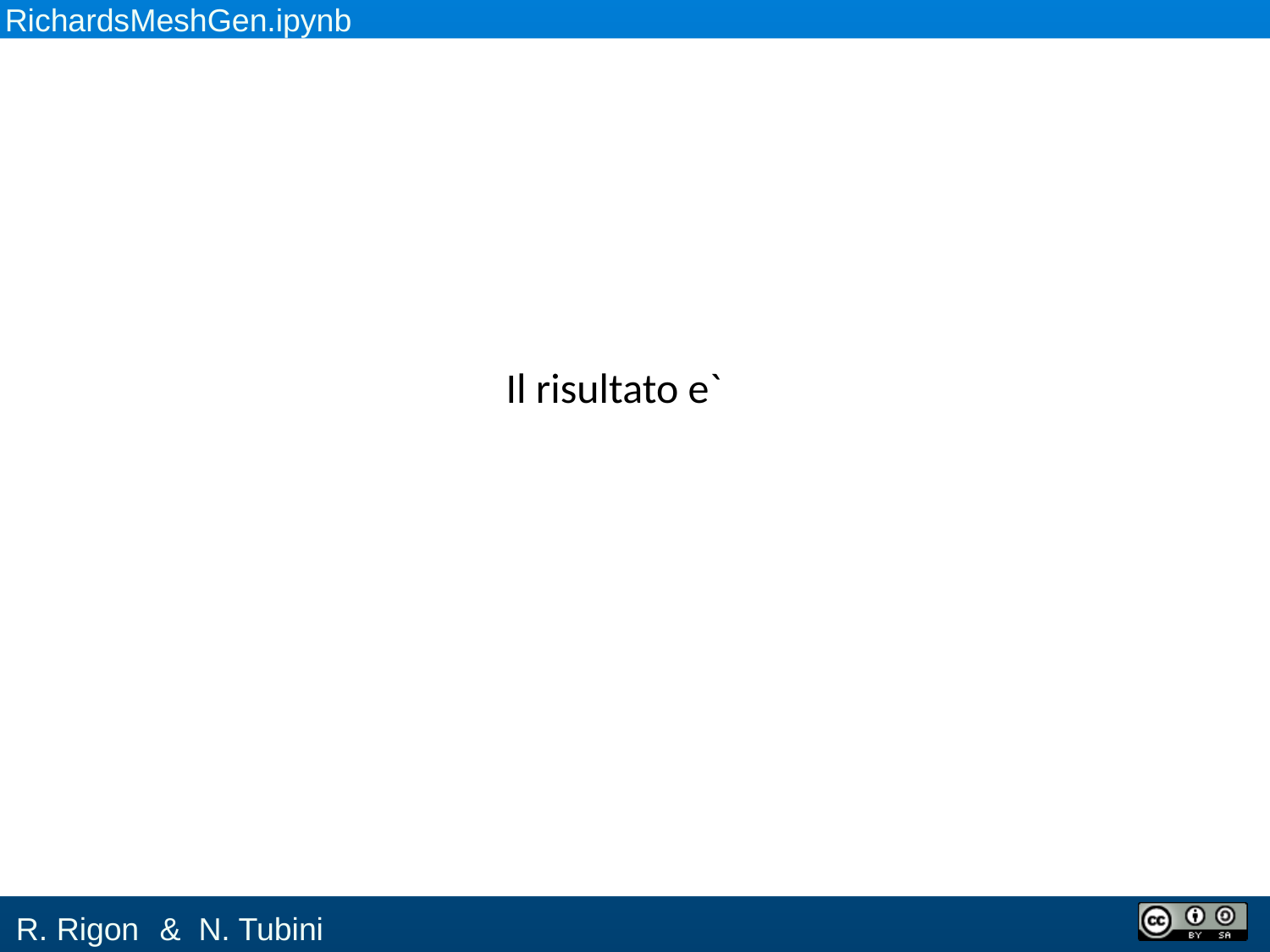

RichardsMeshGen.ipynb
Il risultato e`
 &  N. Tubini